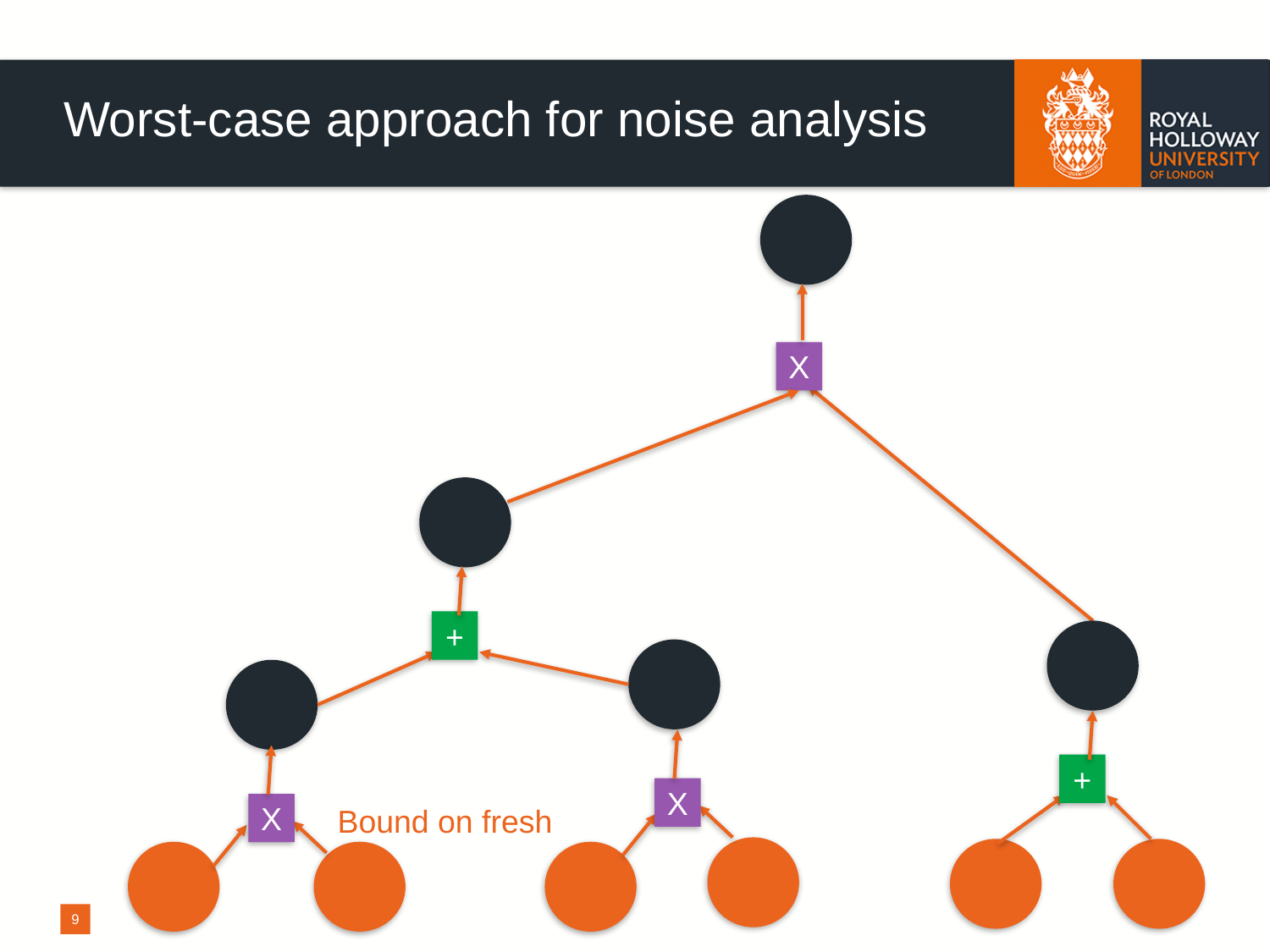

# Worst-case approach for noise analysis

X

+

+
X
X
Bound on fresh

9